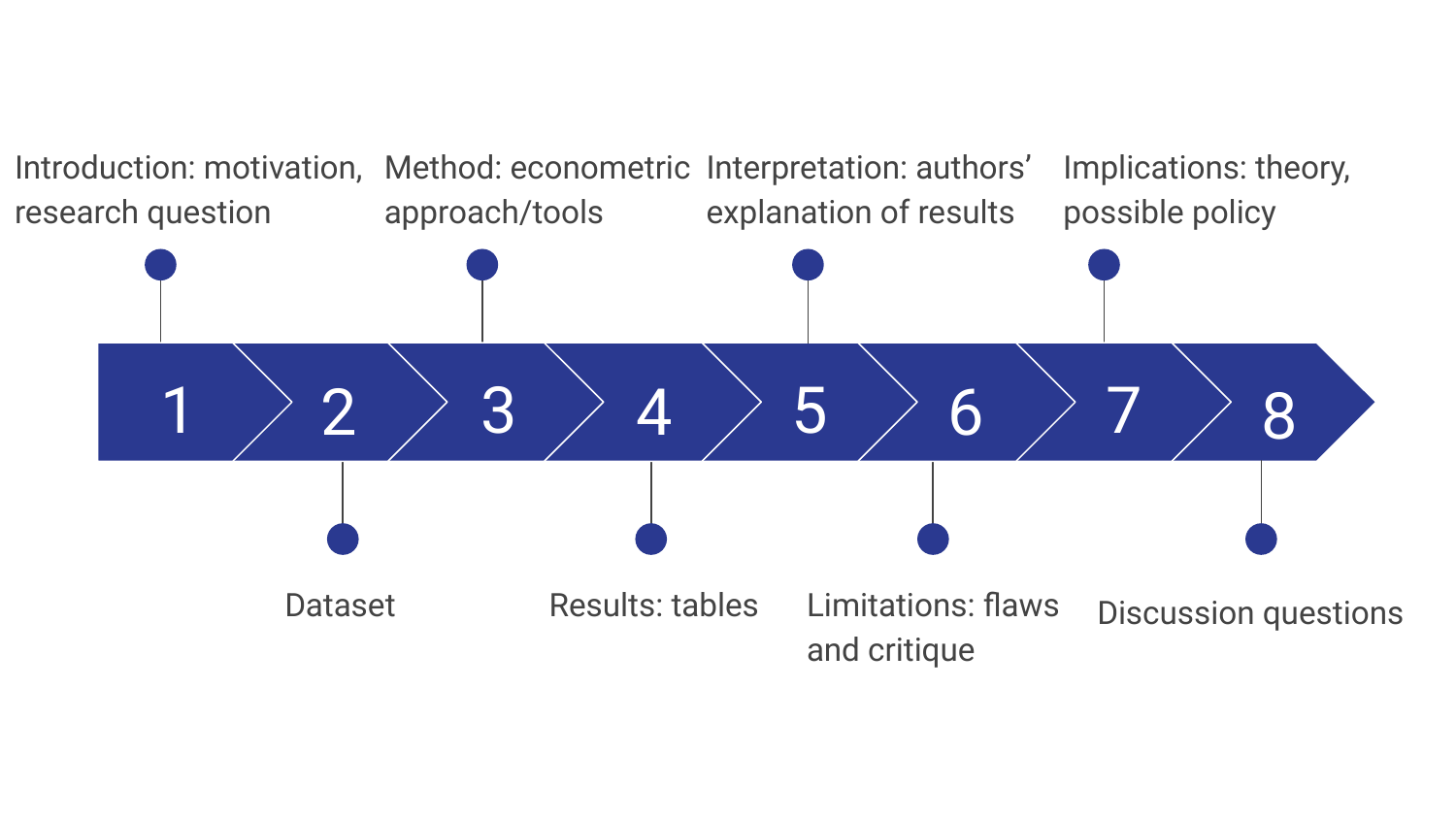

Interpretation: authors’ explanation of results
Introduction: motivation, research question
Method: econometric approach/tools
Implications: theory, possible policy

1
3
5

7

2
4
6
8

Dataset
Results: tables
Limitations: flaws and critique
Discussion questions